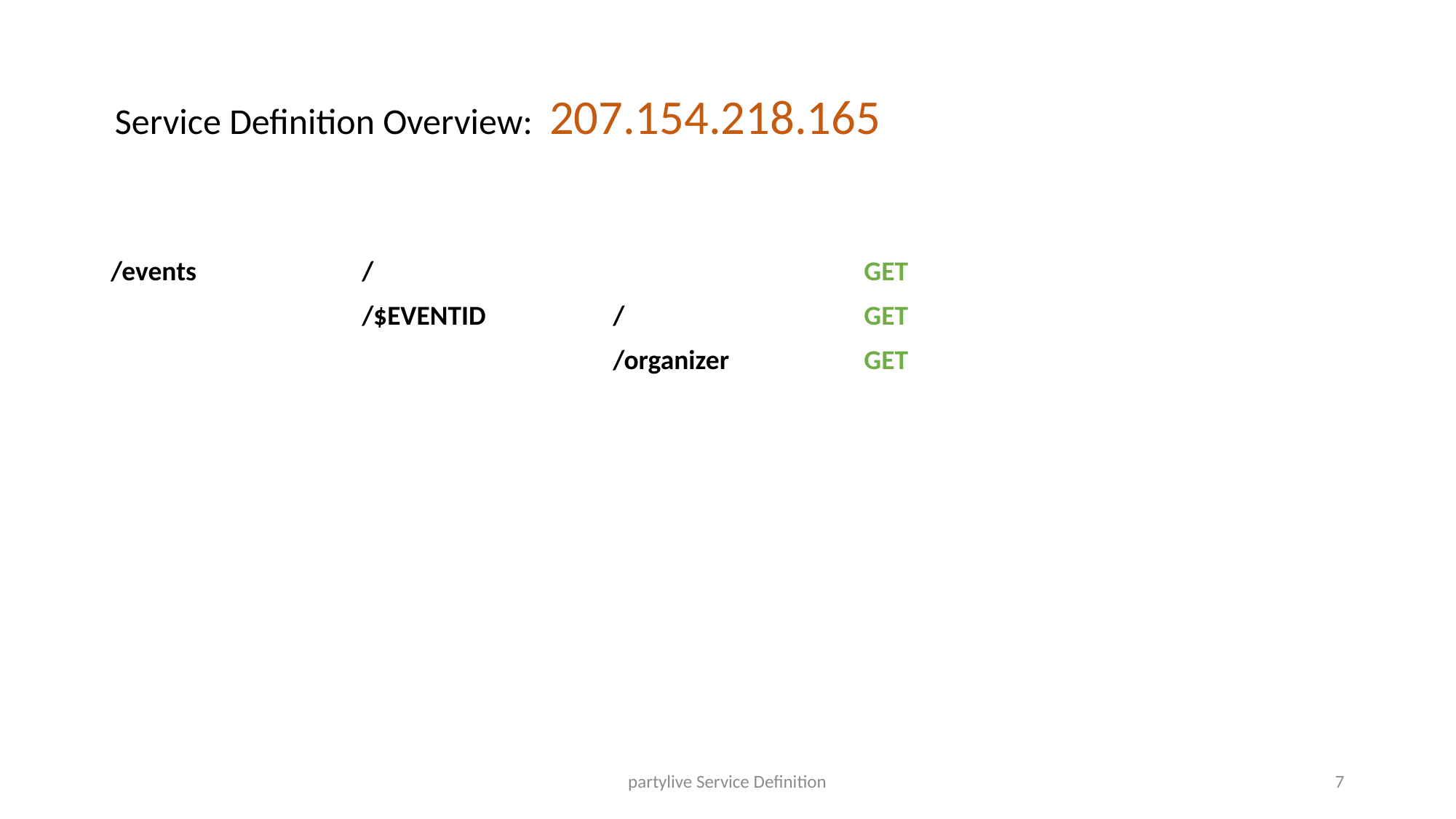

Service Definition Overview:  207.154.218.165
| /events | / |  | GET |  |
| --- | --- | --- | --- | --- |
|  | /$EVENTID | / | GET |  |
|  |  | /organizer | GET |  |
|  |  |  |  |  |
|  |  |  |  |  |
partylive Service Definition
7